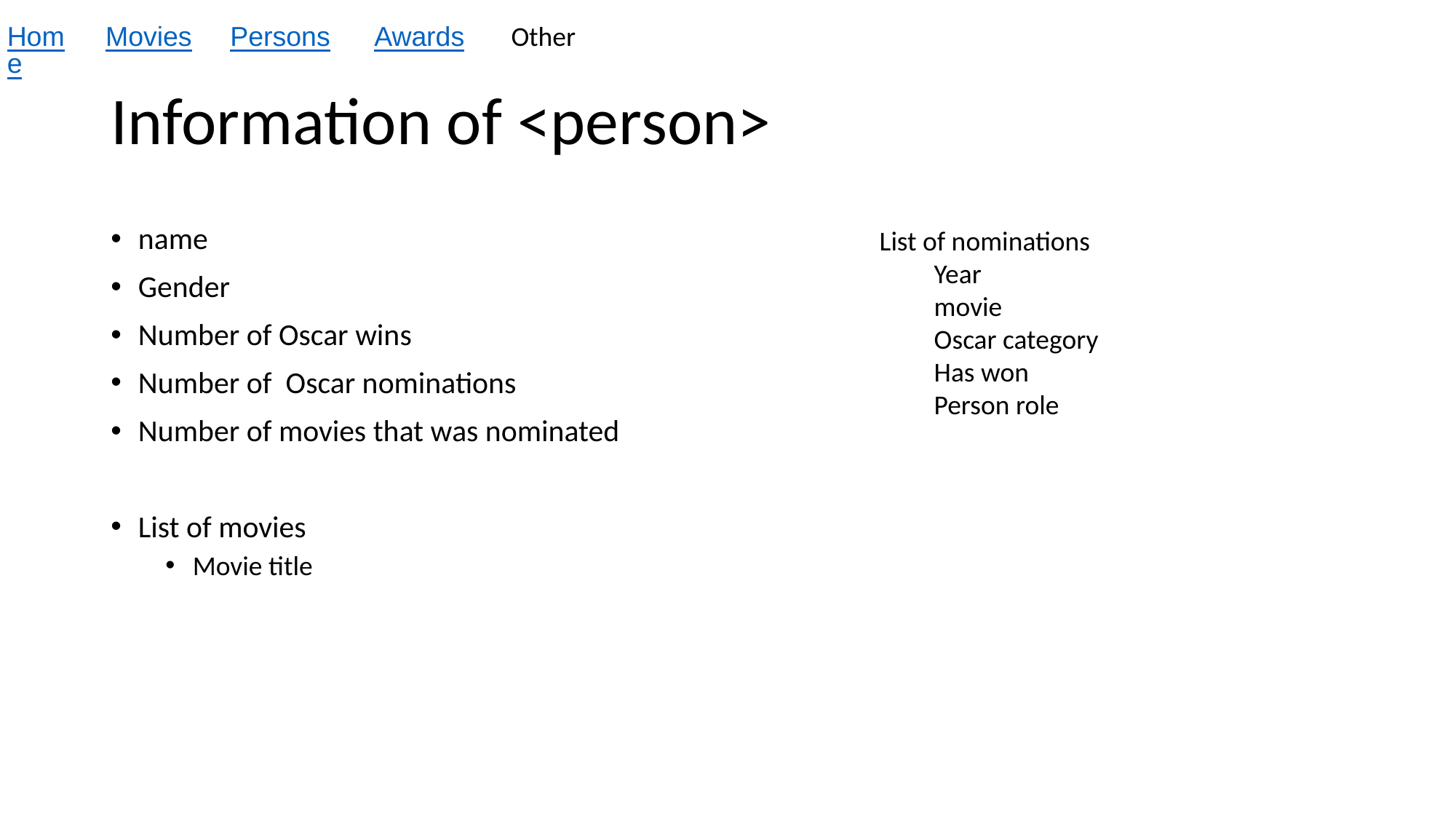

Home
Movies
Persons
Awards
Other
# Information of <person>
name
Gender
Number of Oscar wins
Number of  Oscar nominations
Number of movies that was nominated

List of movies
Movie title

List of nominations
Year
movie
Oscar category
Has won
Person role